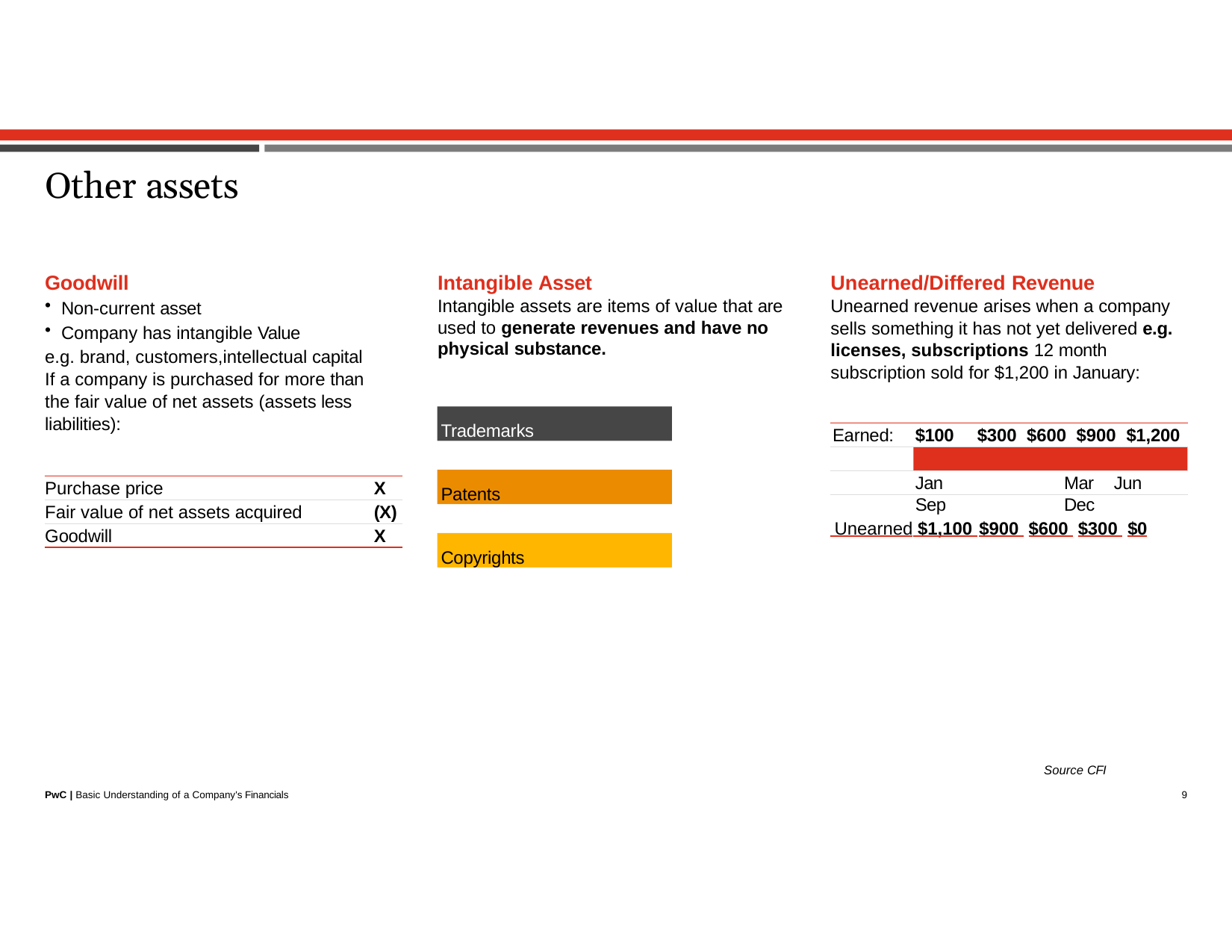

# Other assets
Goodwill
Non-current asset
Company has intangible Value
e.g. brand, customers,intellectual capital If a company is purchased for more than the fair value of net assets (assets less liabilities):
Unearned/Differed Revenue Unearned revenue arises when a company sells something it has not yet delivered e.g. licenses, subscriptions 12 month subscription sold for $1,200 in January:
Intangible Asset
Intangible assets are items of value that are used to generate revenues and have no physical substance.
Trademarks
Earned:
$100
$300 $600 $900 $1,200

Jan	Mar	Jun	Sep	Dec
 Unearned $1,100 $900 $600 $300 $0
Patents
Purchase price
X

Fair value of net assets acquired
(X)

Goodwill
X

Copyrights

Source CFI
9
PwC | Basic Understanding of a Company's Financials